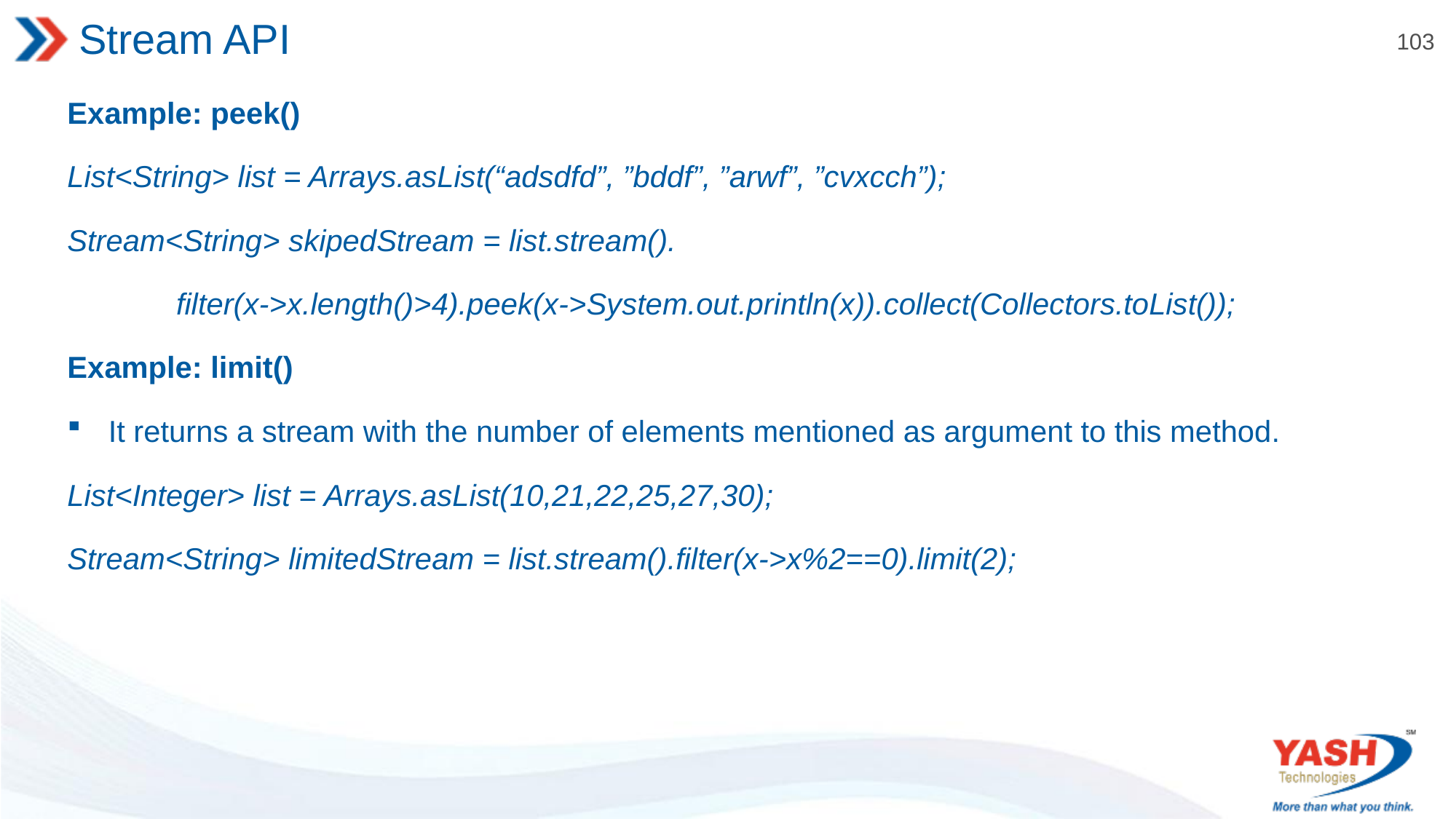

# Stream API
Example: peek()
List<String> list = Arrays.asList(“adsdfd”, ”bddf”, ”arwf”, ”cvxcch”);
Stream<String> skipedStream = list.stream().
             filter(x->x.length()>4).peek(x->System.out.println(x)).collect(Collectors.toList());
Example: limit()
It returns a stream with the number of elements mentioned as argument to this method.
List<Integer> list = Arrays.asList(10,21,22,25,27,30);
Stream<String> limitedStream = list.stream().filter(x->x%2==0).limit(2);